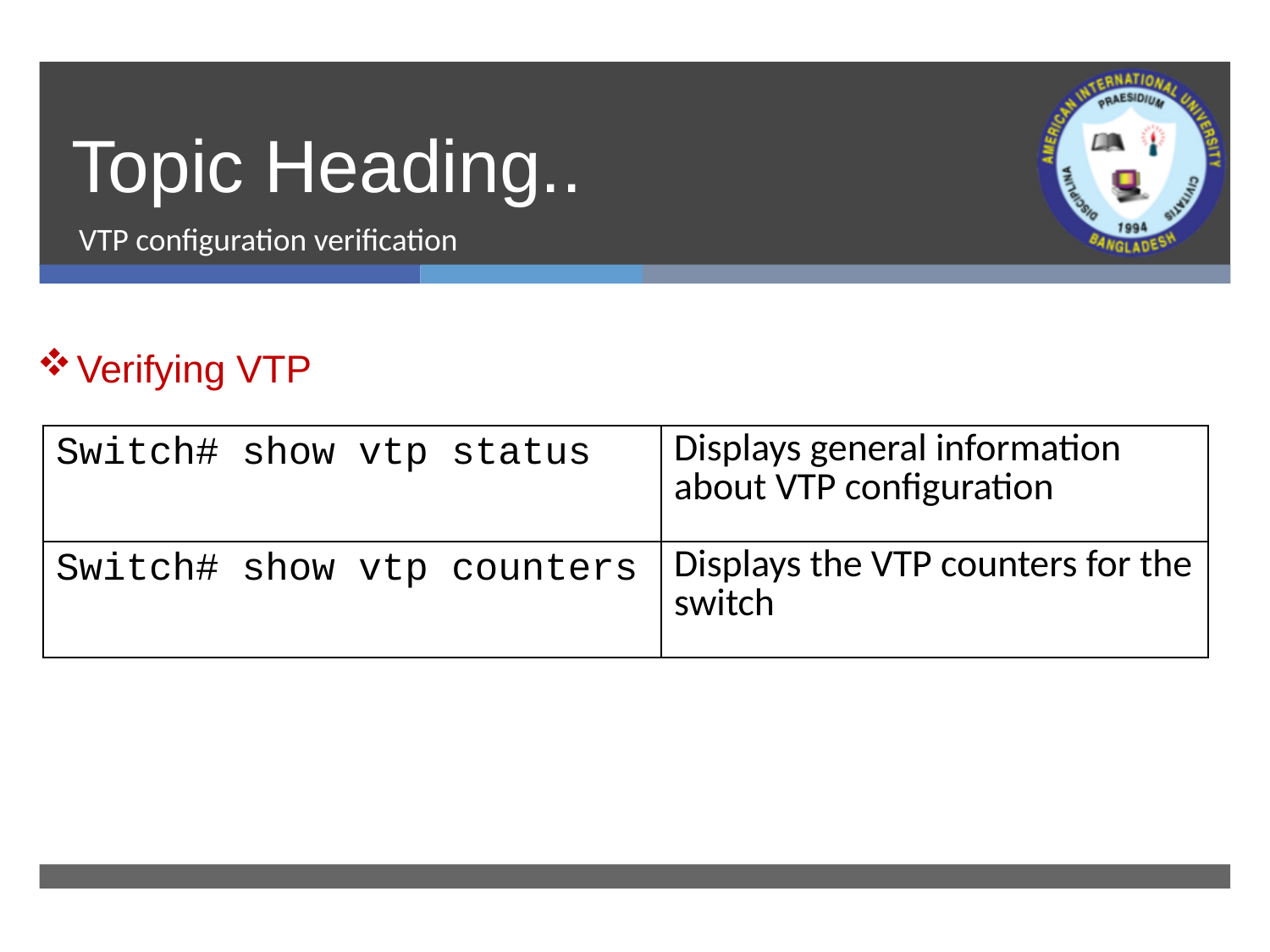

# Topic Heading..
VTP configuration verification
Verifying VTP
| Switch# show vtp status | Displays general information about VTP configuration |
| --- | --- |
| Switch# show vtp counters | Displays the VTP counters for the switch |